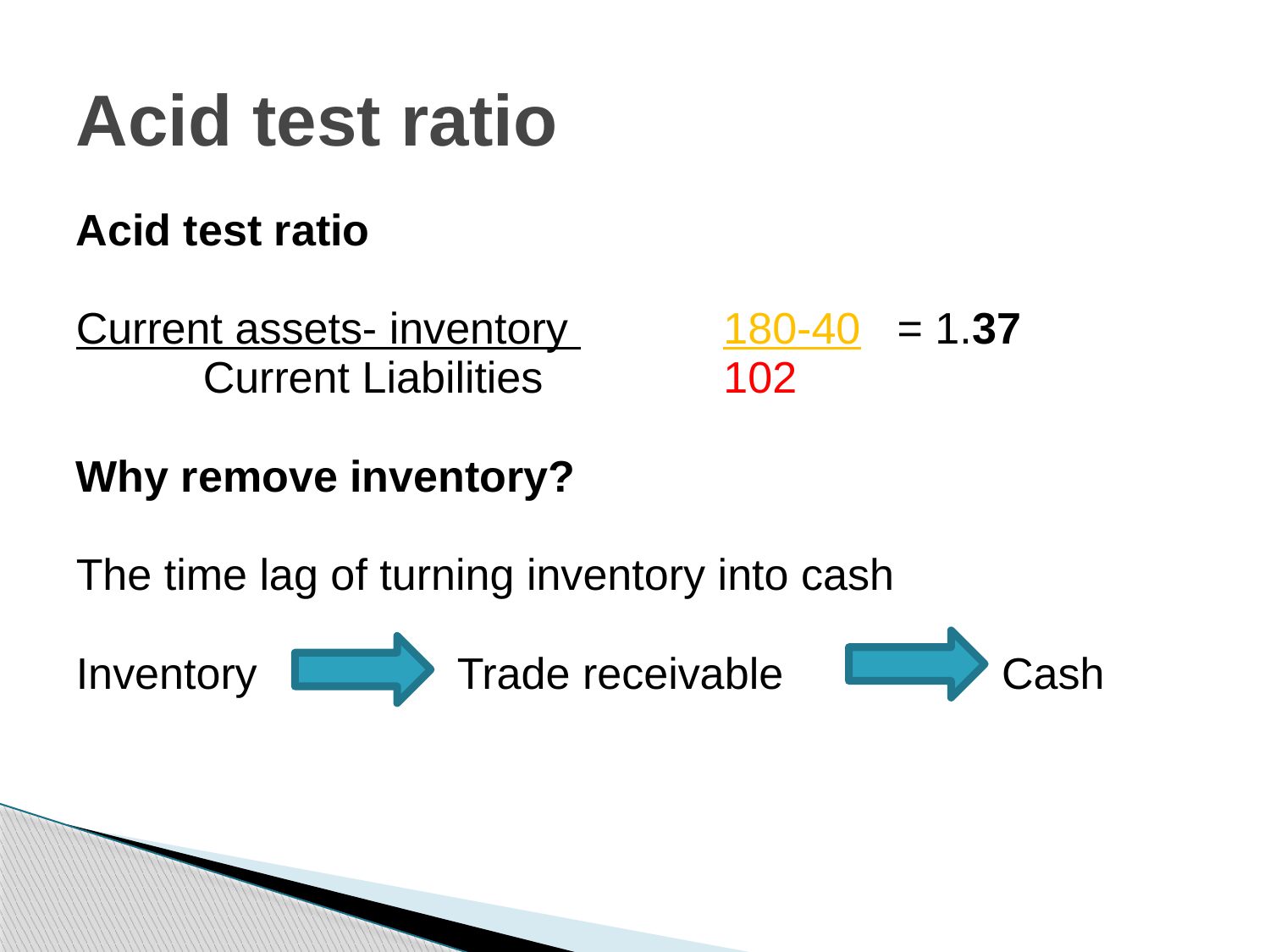

# Acid test ratio
Acid test ratio

Current assets- inventory  	 180-40   = 1.37
	Current Liabilities	      	 102

Why remove inventory?

The time lag of turning inventory into cash

Inventory		Trade receivable		   Cash